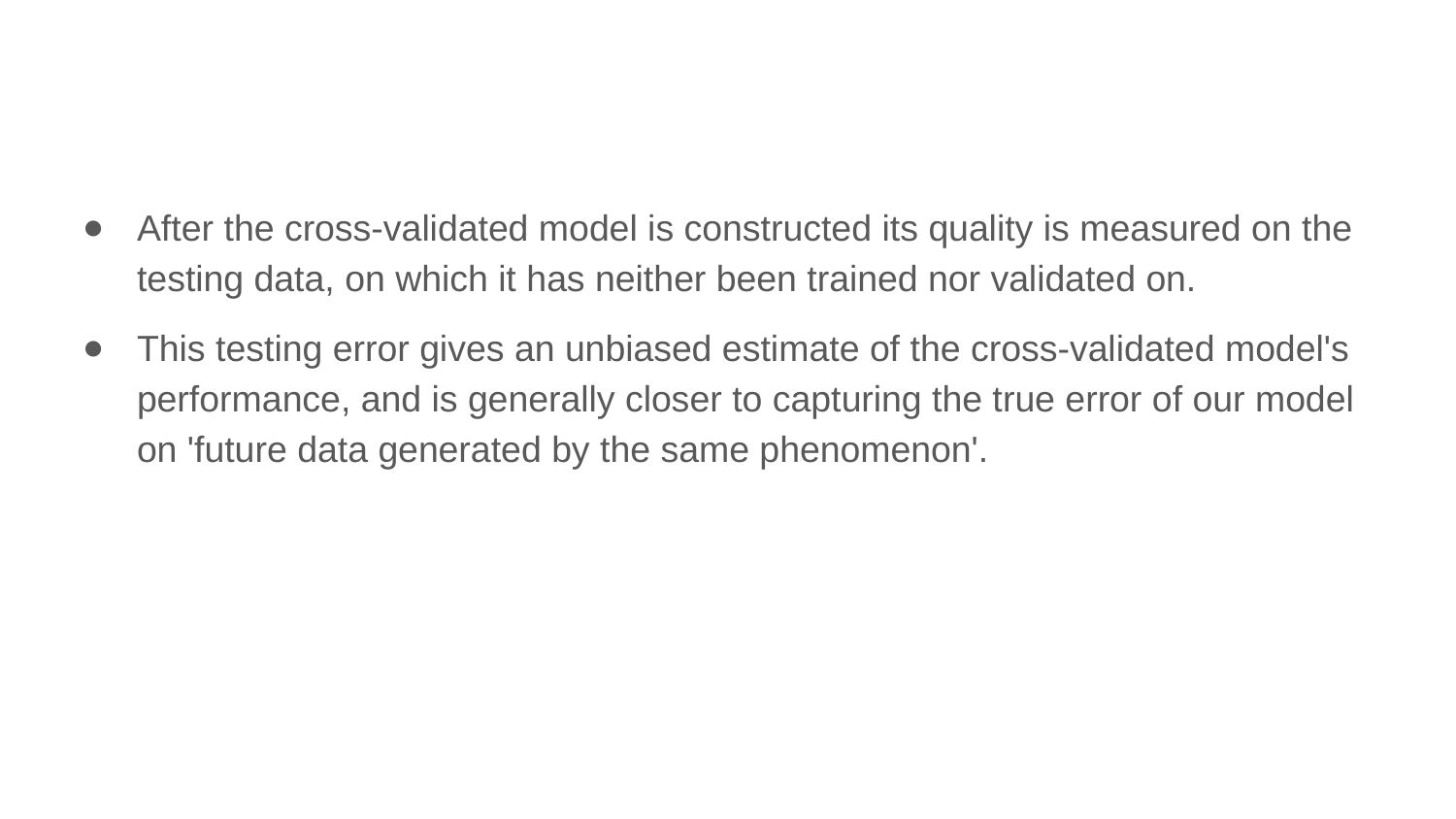

After the cross-validated model is constructed its quality is measured on the testing data, on which it has neither been trained nor validated on.
This testing error gives an unbiased estimate of the cross-validated model's performance, and is generally closer to capturing the true error of our model on 'future data generated by the same phenomenon'.